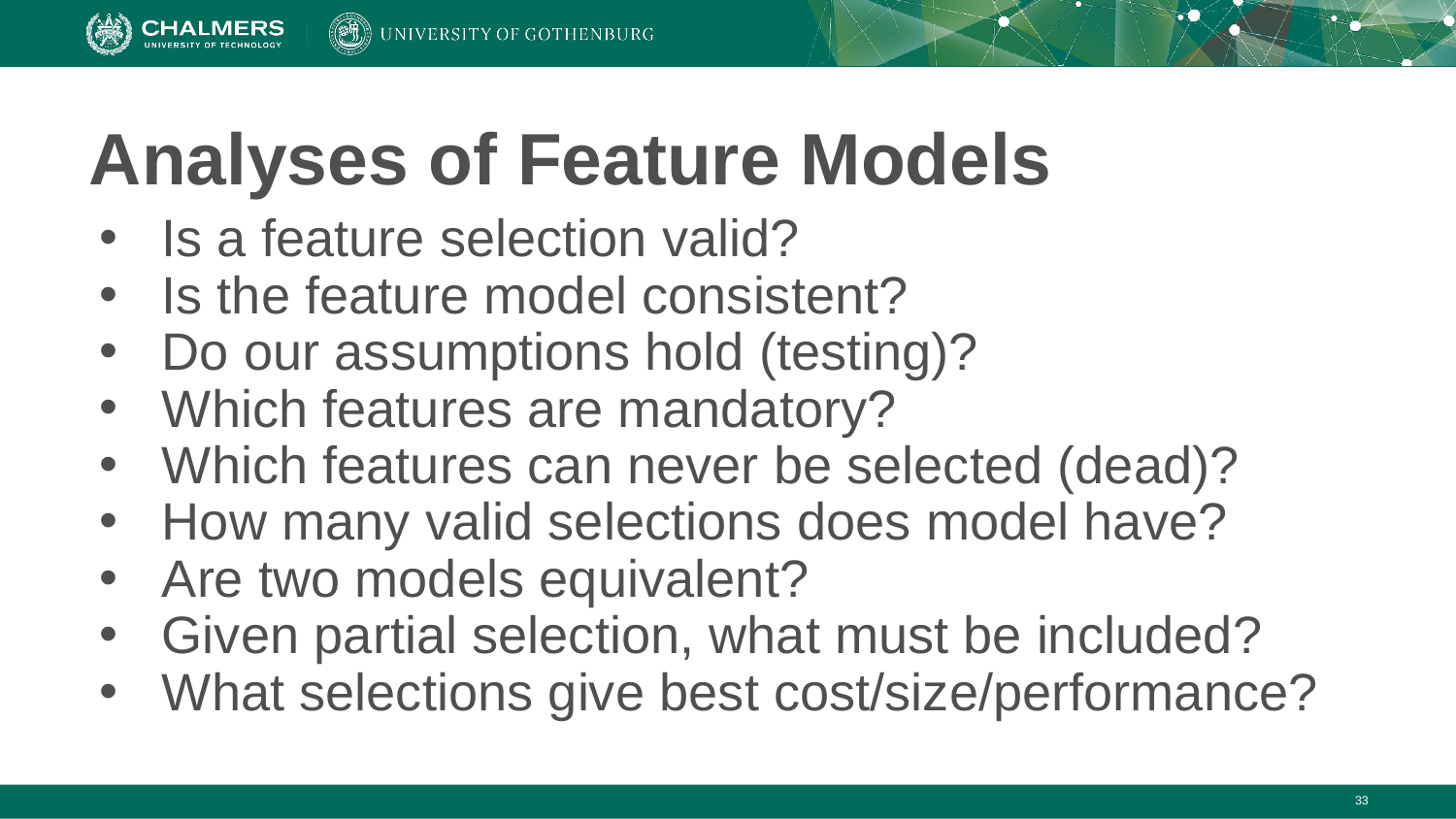

# Analyses of Feature Models
Is a feature selection valid?
Is the feature model consistent?
Do our assumptions hold (testing)?
Which features are mandatory?
Which features can never be selected (dead)?
How many valid selections does model have?
Are two models equivalent?
Given partial selection, what must be included?
What selections give best cost/size/performance?
33